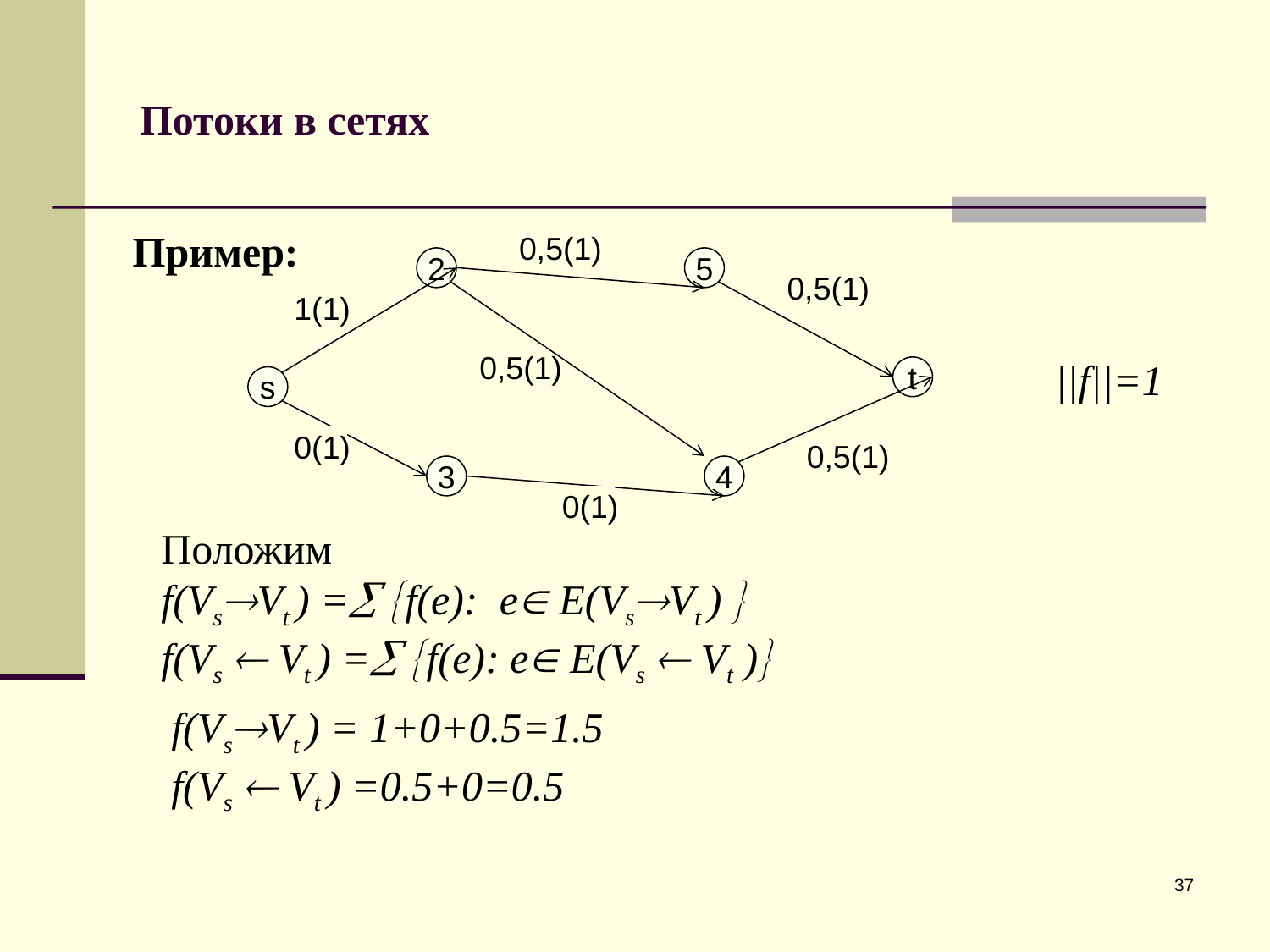

# Потоки в сетях
Пример:
0,5(1)
2
5
0,5(1)
1(1)
0,5(1)
||f||=1
t
s
0(1)
0,5(1)
3
4
0(1)
Положим
f(Vs→Vt ) =∑ {f(e):  e∈ E(Vs→Vt ) }
f(Vs ← Vt ) =∑ {f(e): e∈ E(Vs ← Vt )}
f(Vs→Vt ) = 1+0+0.5=1.5
f(Vs ← Vt ) =0.5+0=0.5

37